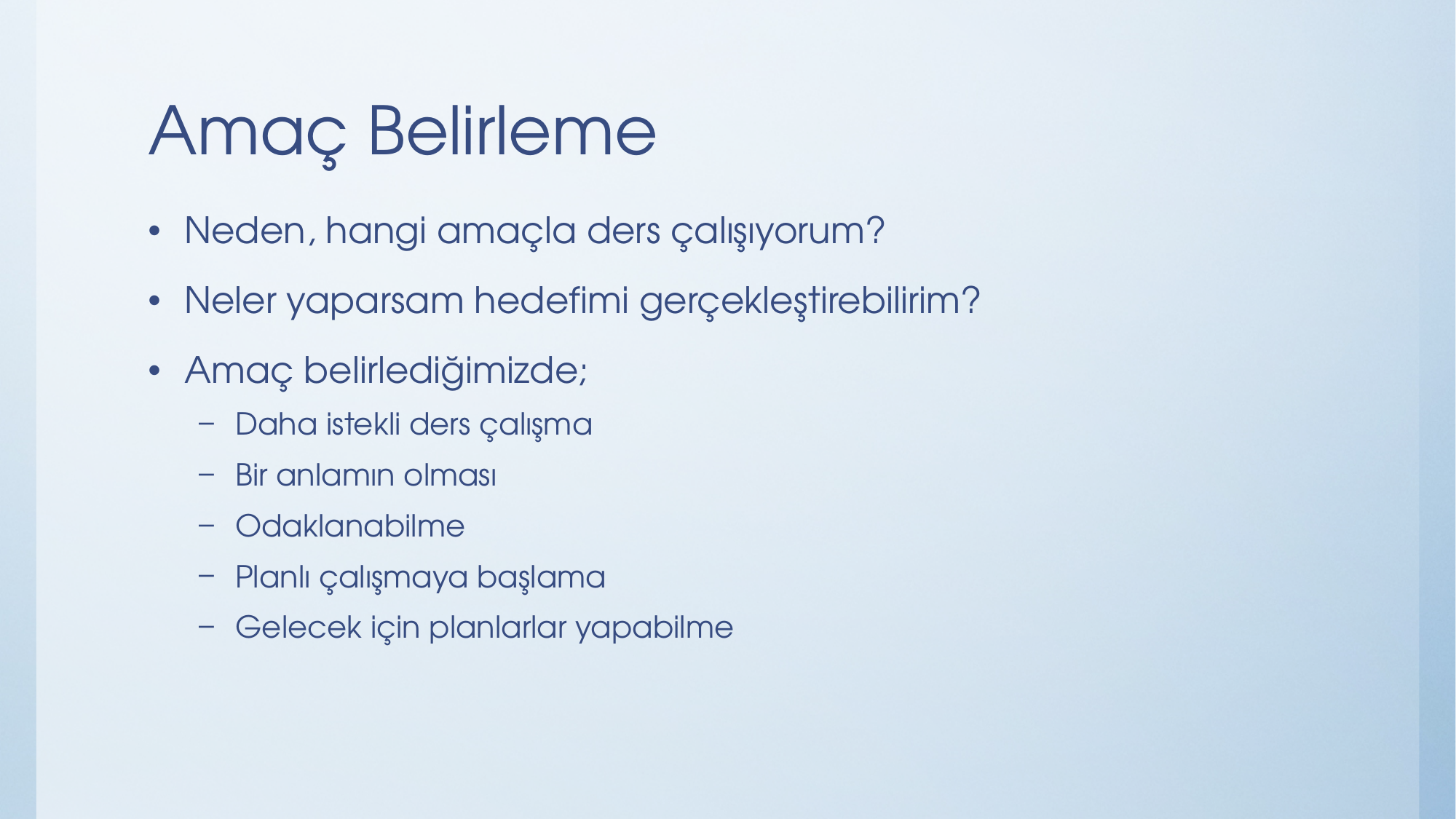

# Amaç Belirleme
Neden, hangi amaçla ders çalışıyorum?
Neler yaparsam hedefimi gerçekleştirebilirim?
Amaç belirlediğimizde;
Daha istekli ders çalışma
Bir anlamın olması
Odaklanabilme
Planlı çalışmaya başlama
Gelecek için planlarlar yapabilme